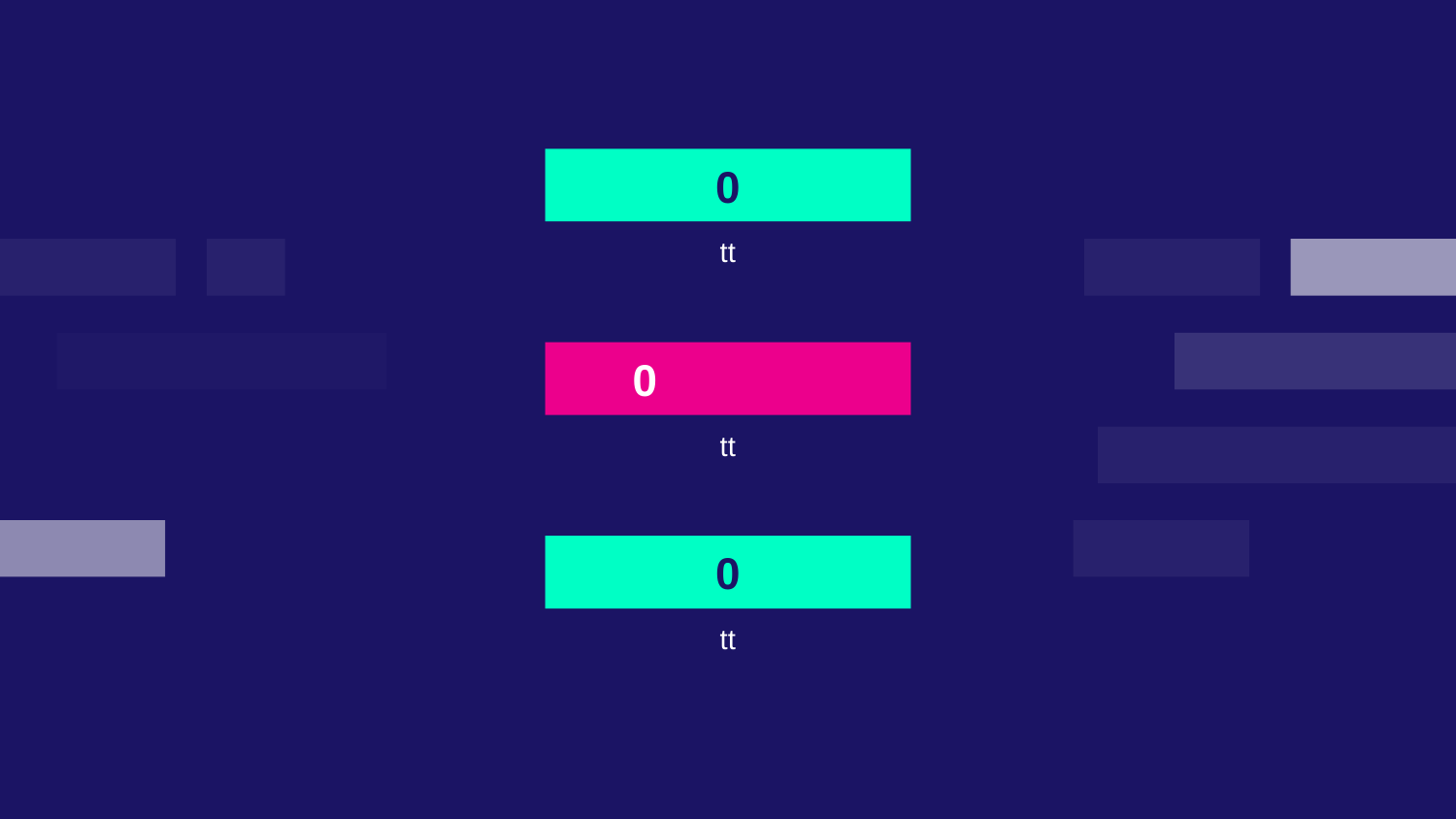

# 0
tt
0
tt
0
tt